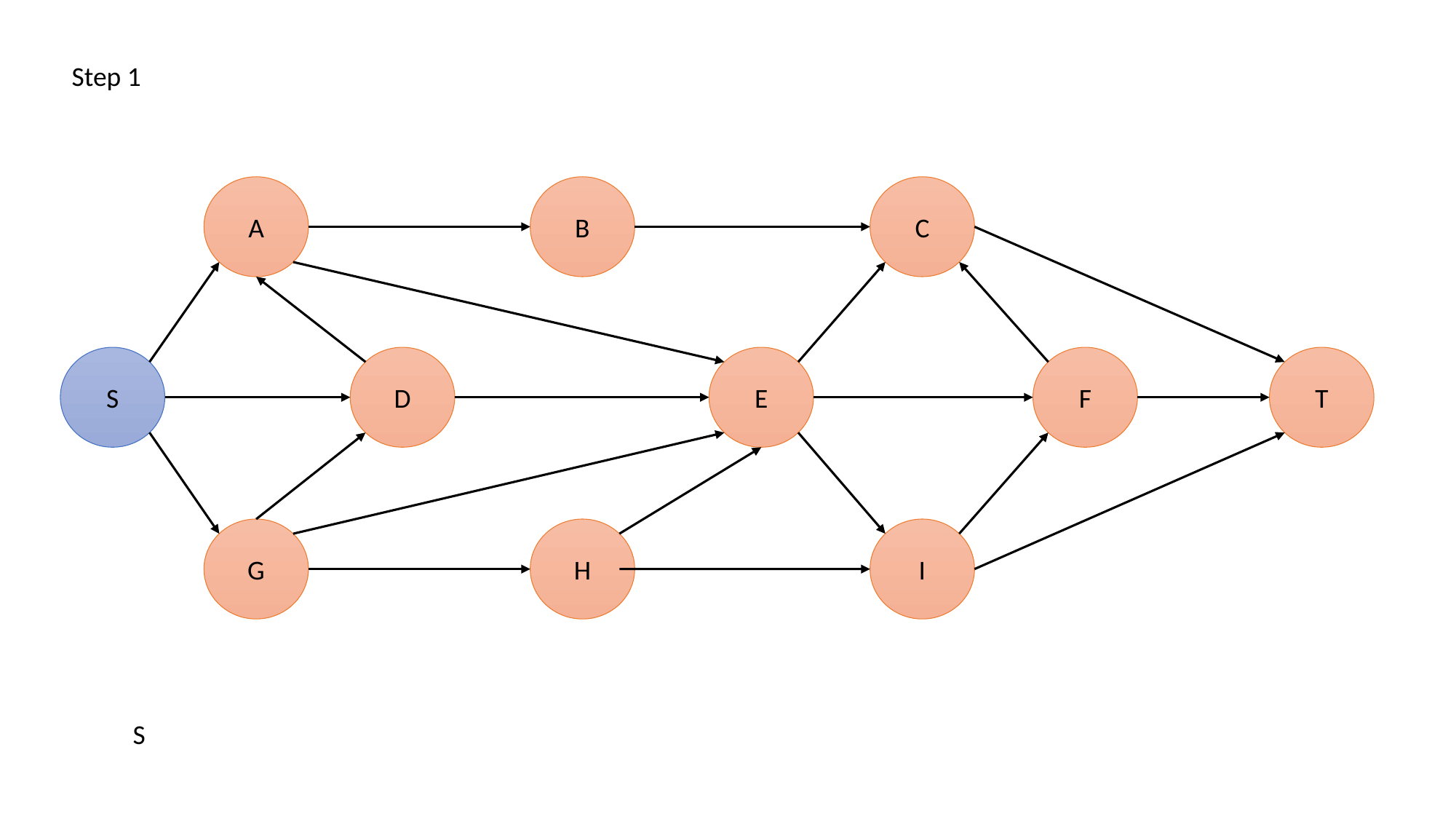

Step 1
B
C
A
S
D
E
F
T
I
H
G
S